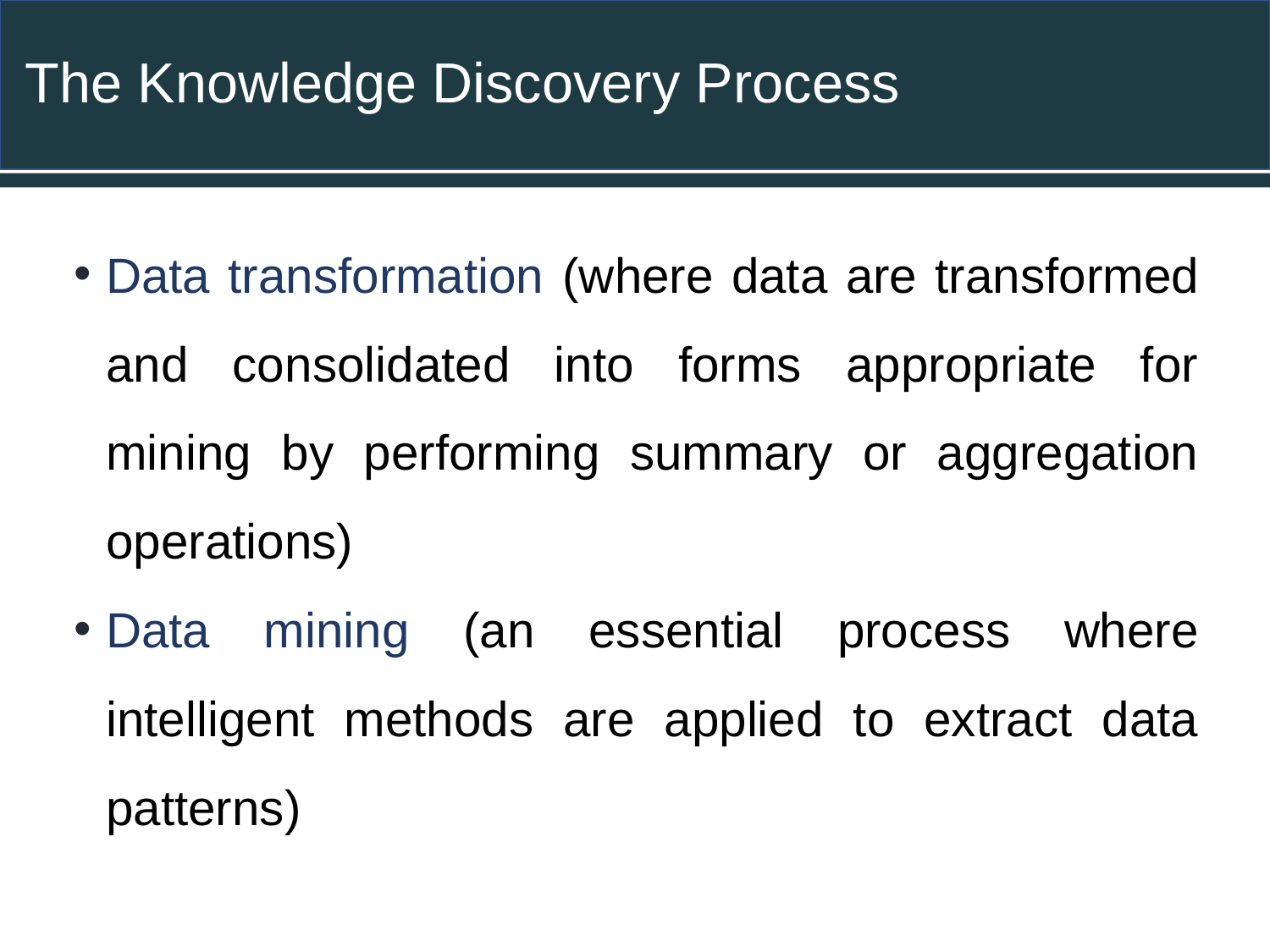

# The Knowledge Discovery Process
Data transformation (where data are transformed and consolidated into forms appropriate for mining by performing summary or aggregation operations)
Data mining (an essential process where intelligent methods are applied to extract data patterns)